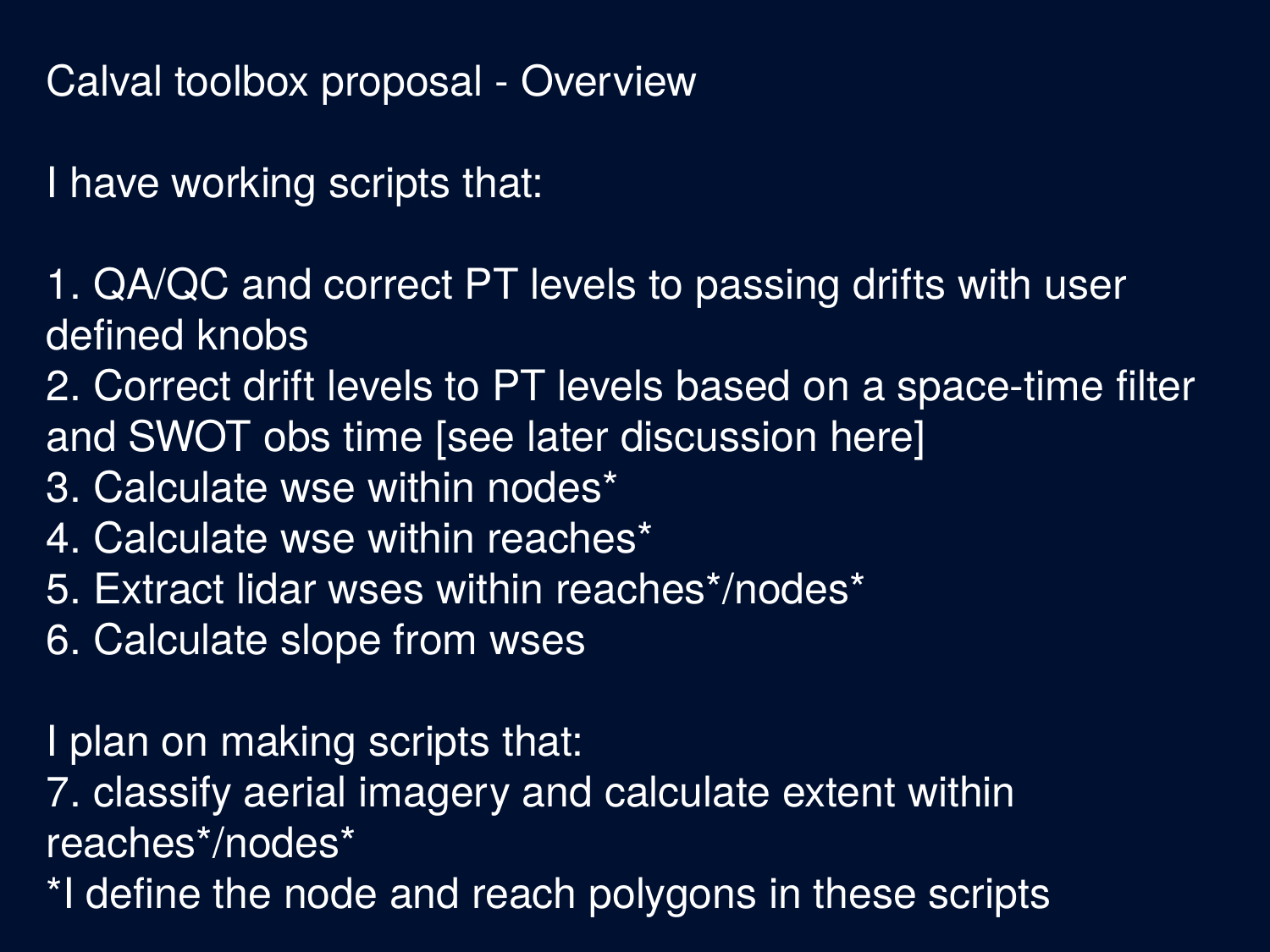

Calval toolbox proposal - Overview

I have working scripts that:

1. QA/QC and correct PT levels to passing drifts with user defined knobs
2. Correct drift levels to PT levels based on a space-time filter and SWOT obs time [see later discussion here]
3. Calculate wse within nodes*
4. Calculate wse within reaches*
5. Extract lidar wses within reaches*/nodes*
6. Calculate slope from wses

I plan on making scripts that:
7. classify aerial imagery and calculate extent within reaches*/nodes*
*I define the node and reach polygons in these scripts